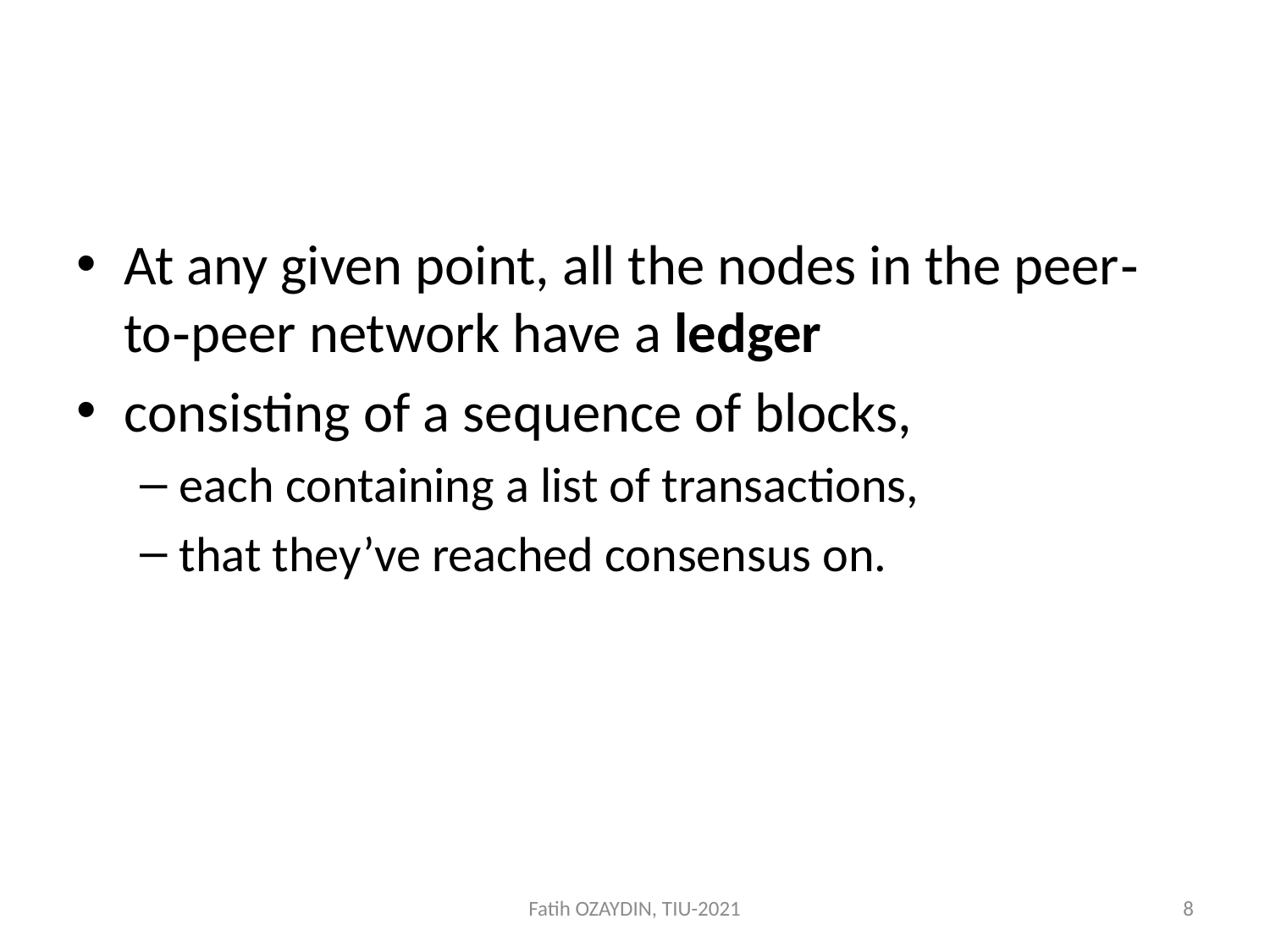

#
At any given point, all the nodes in the peer‐to‐peer network have a ledger
consisting of a sequence of blocks,
each containing a list of transactions,
that they’ve reached consensus on.
Fatih OZAYDIN, TIU-2021
8